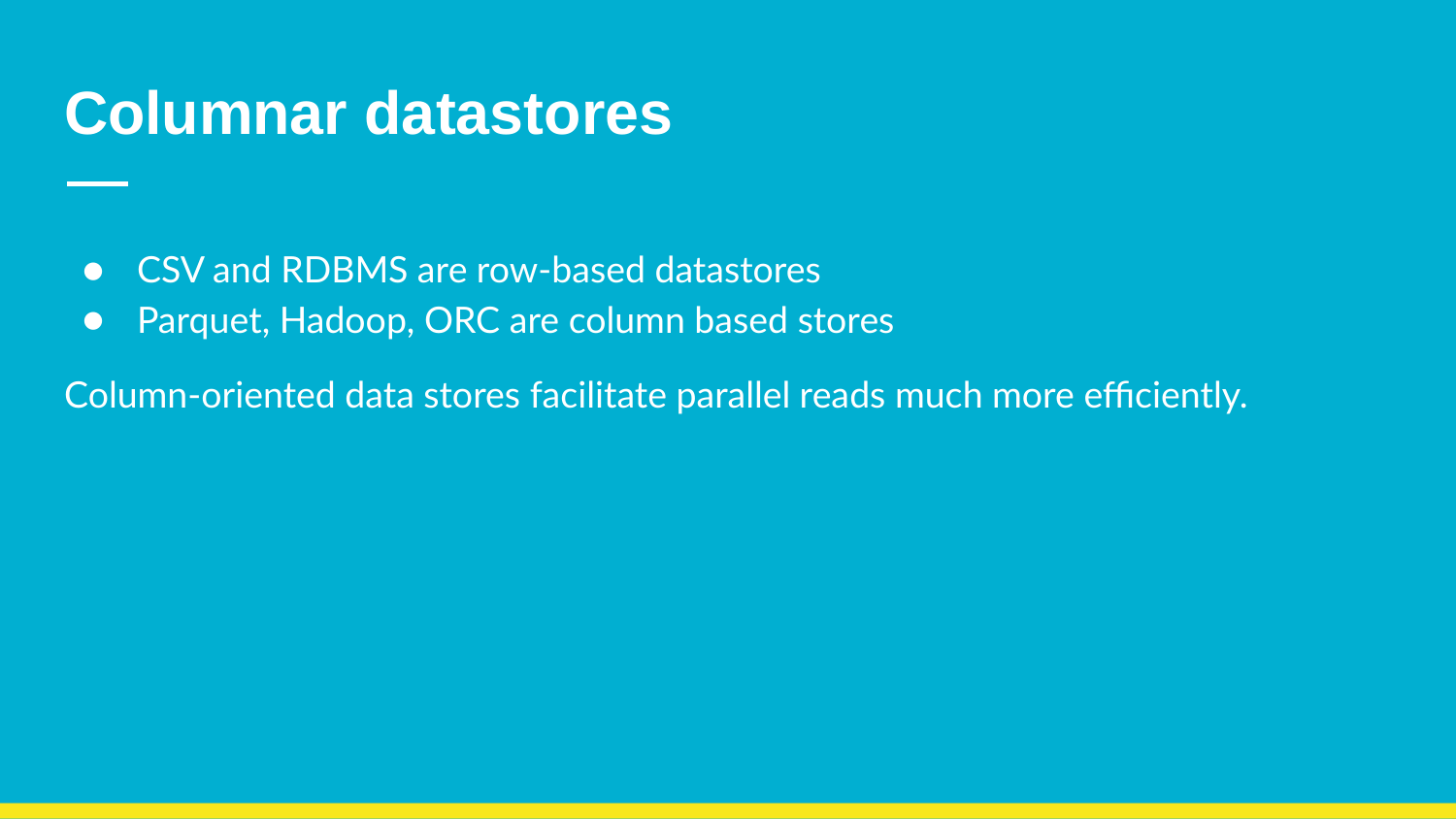

# Columnar datastores
CSV and RDBMS are row-based datastores
Parquet, Hadoop, ORC are column based stores
Column-oriented data stores facilitate parallel reads much more efficiently.